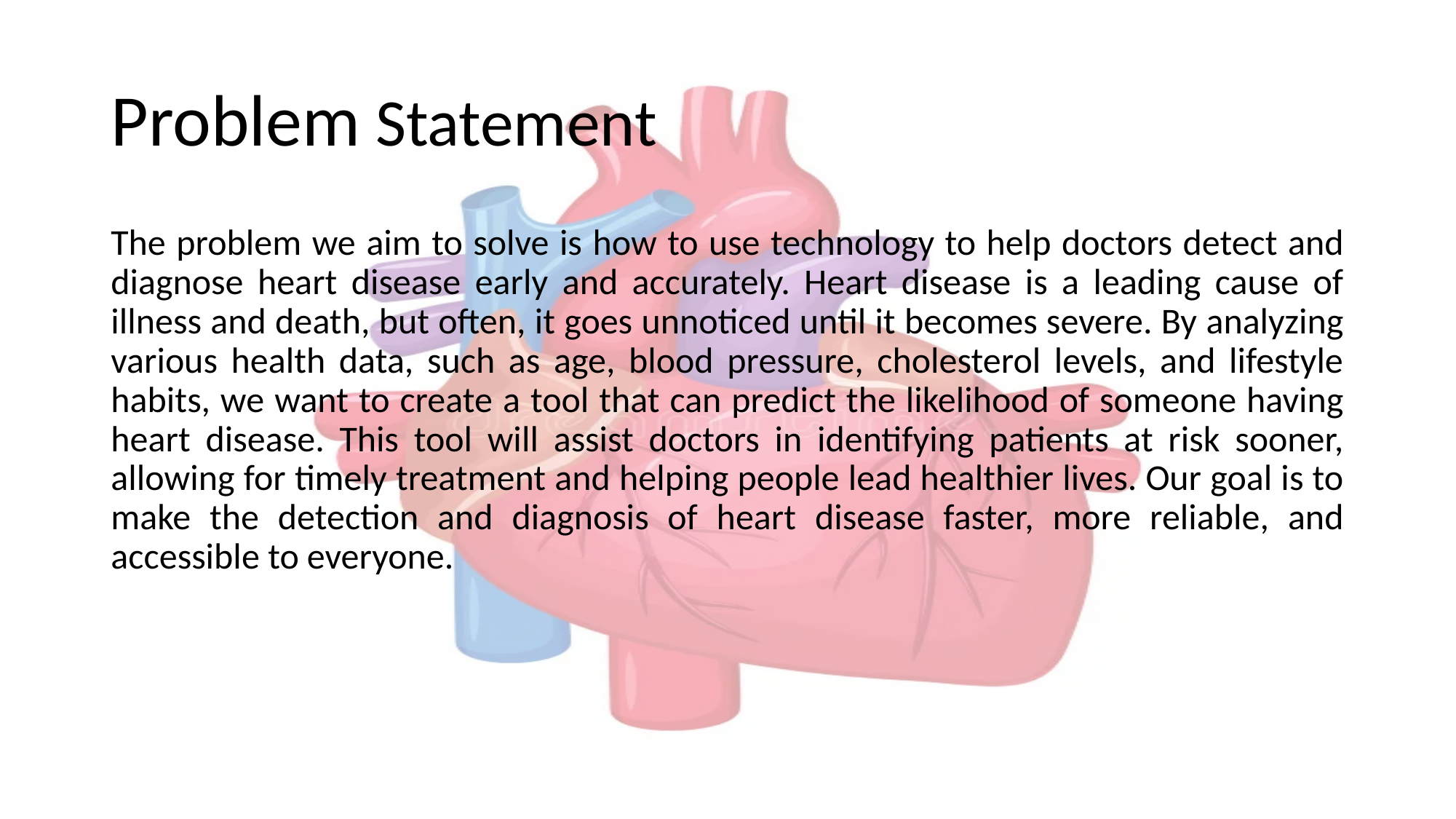

# Problem Statement
The problem we aim to solve is how to use technology to help doctors detect and diagnose heart disease early and accurately. Heart disease is a leading cause of illness and death, but often, it goes unnoticed until it becomes severe. By analyzing various health data, such as age, blood pressure, cholesterol levels, and lifestyle habits, we want to create a tool that can predict the likelihood of someone having heart disease. This tool will assist doctors in identifying patients at risk sooner, allowing for timely treatment and helping people lead healthier lives. Our goal is to make the detection and diagnosis of heart disease faster, more reliable, and accessible to everyone.